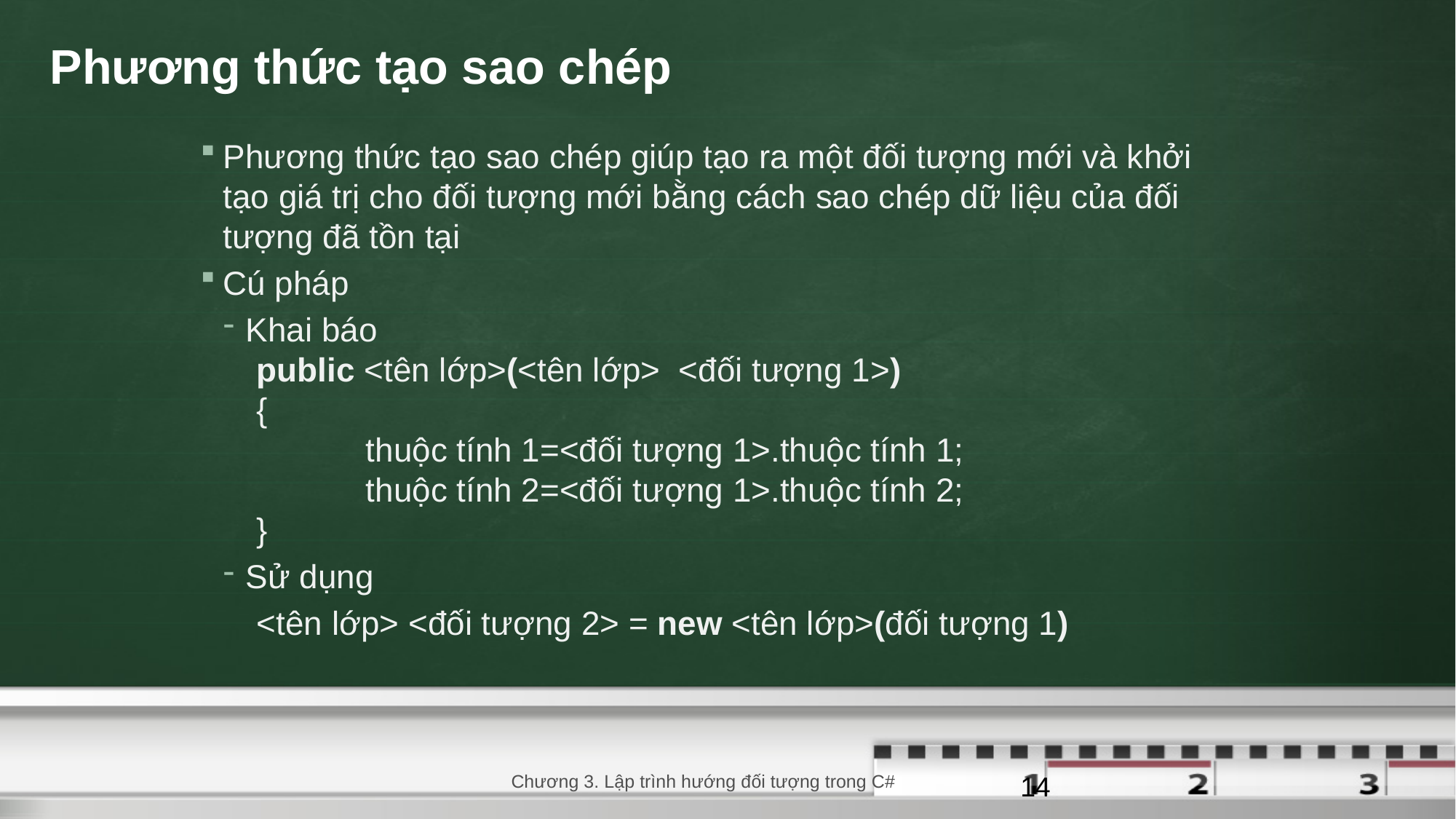

# Phương thức tạo sao chép
Phương thức tạo sao chép giúp tạo ra một đối tượng mới và khởi tạo giá trị cho đối tượng mới bằng cách sao chép dữ liệu của đối tượng đã tồn tại
Cú pháp
Khai báo
public <tên lớp>(<tên lớp>  <đối tượng 1>)
{
	thuộc tính 1=<đối tượng 1>.thuộc tính 1;
	thuộc tính 2=<đối tượng 1>.thuộc tính 2;
}
Sử dụng
<tên lớp> <đối tượng 2> = new <tên lớp>(đối tượng 1)
Chương 3. Lập trình hướng đối tượng trong C#
14